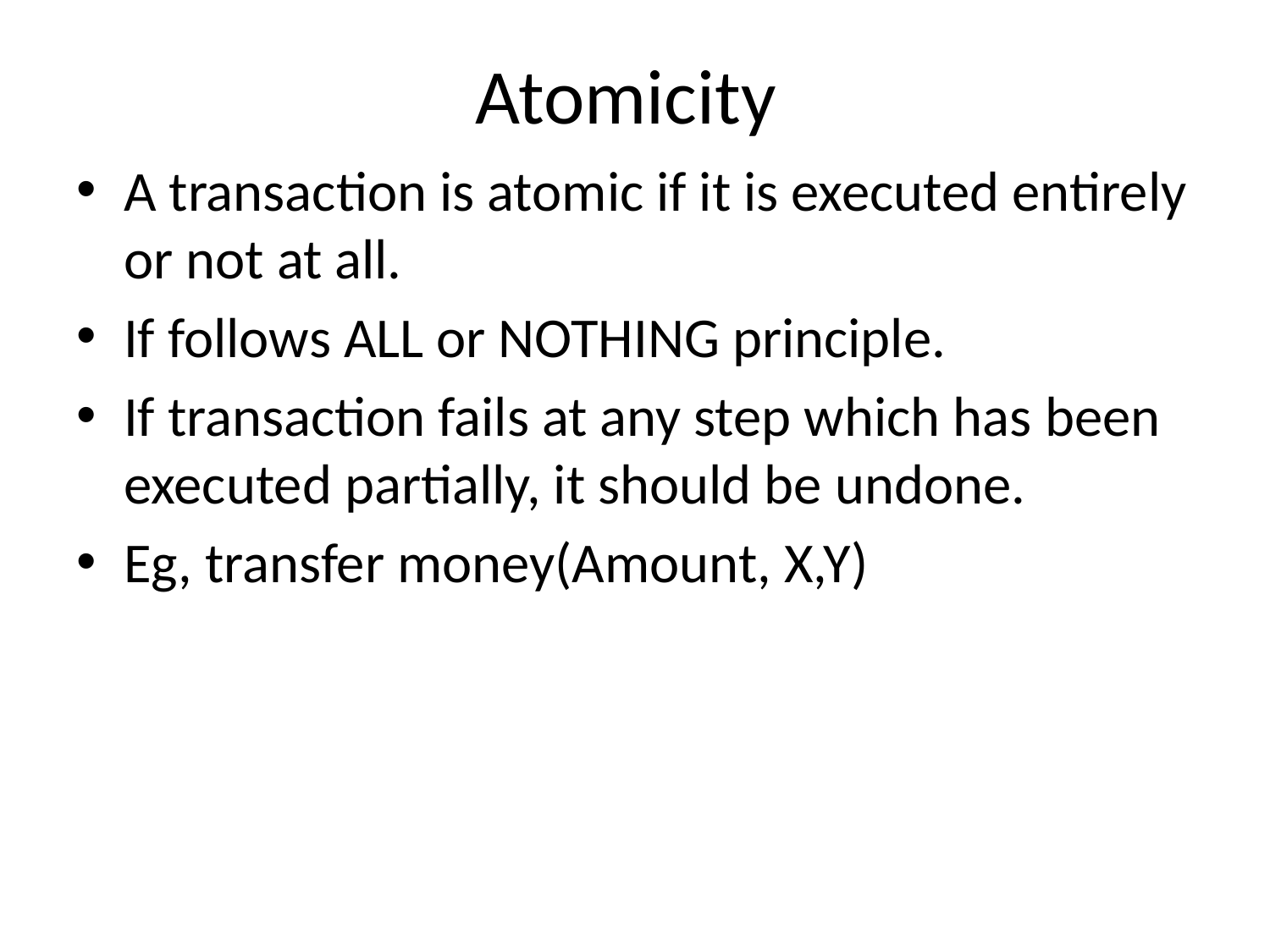

# Atomicity
A transaction is atomic if it is executed entirely or not at all.
If follows ALL or NOTHING principle.
If transaction fails at any step which has been executed partially, it should be undone.
Eg, transfer money(Amount, X,Y)